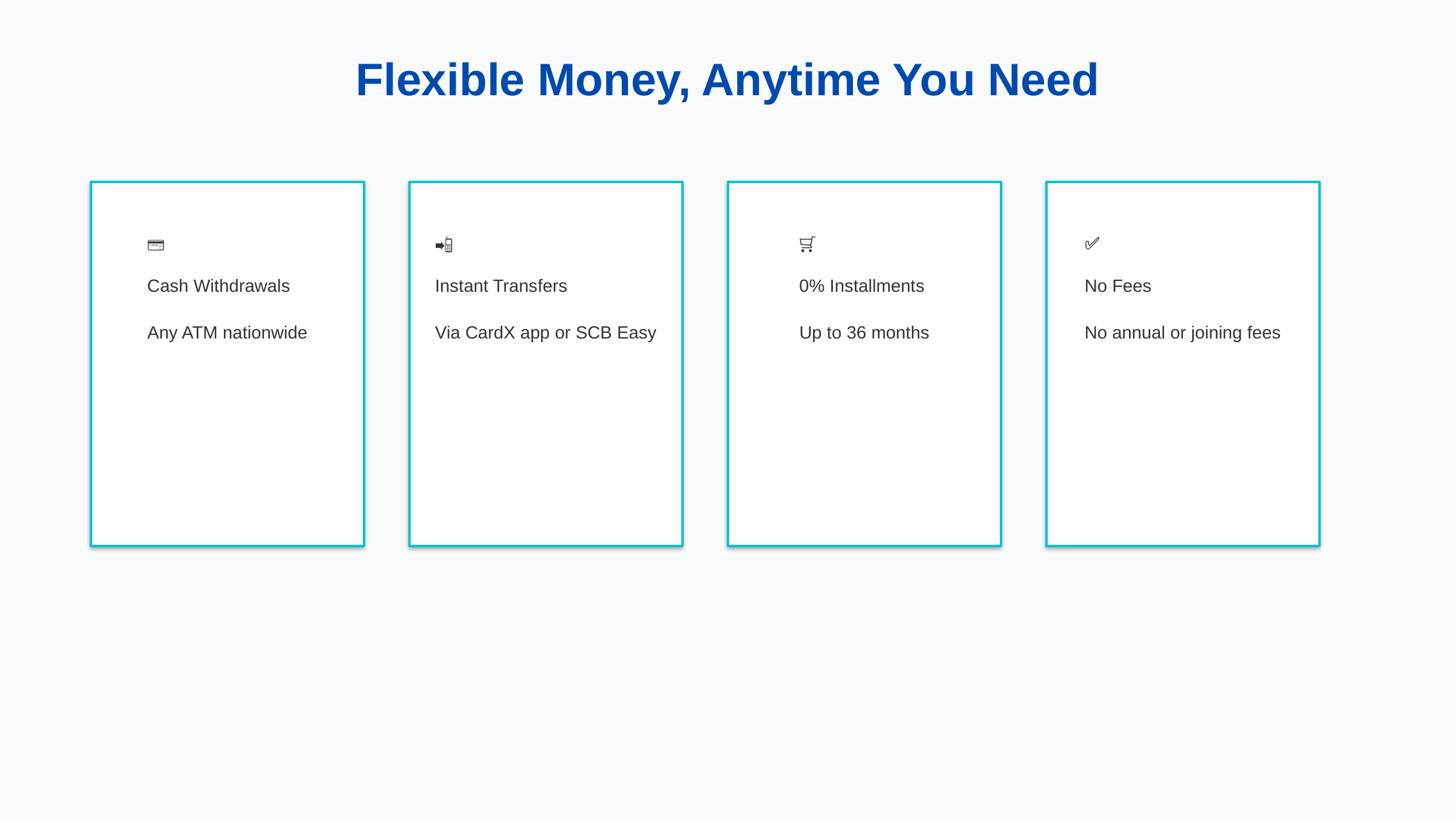

Flexible Money, Anytime You Need

💳

Cash Withdrawals

Any ATM nationwide
📲

Instant Transfers

Via CardX app or SCB Easy
🛒

0% Installments

Up to 36 months
✅

No Fees

No annual or joining fees